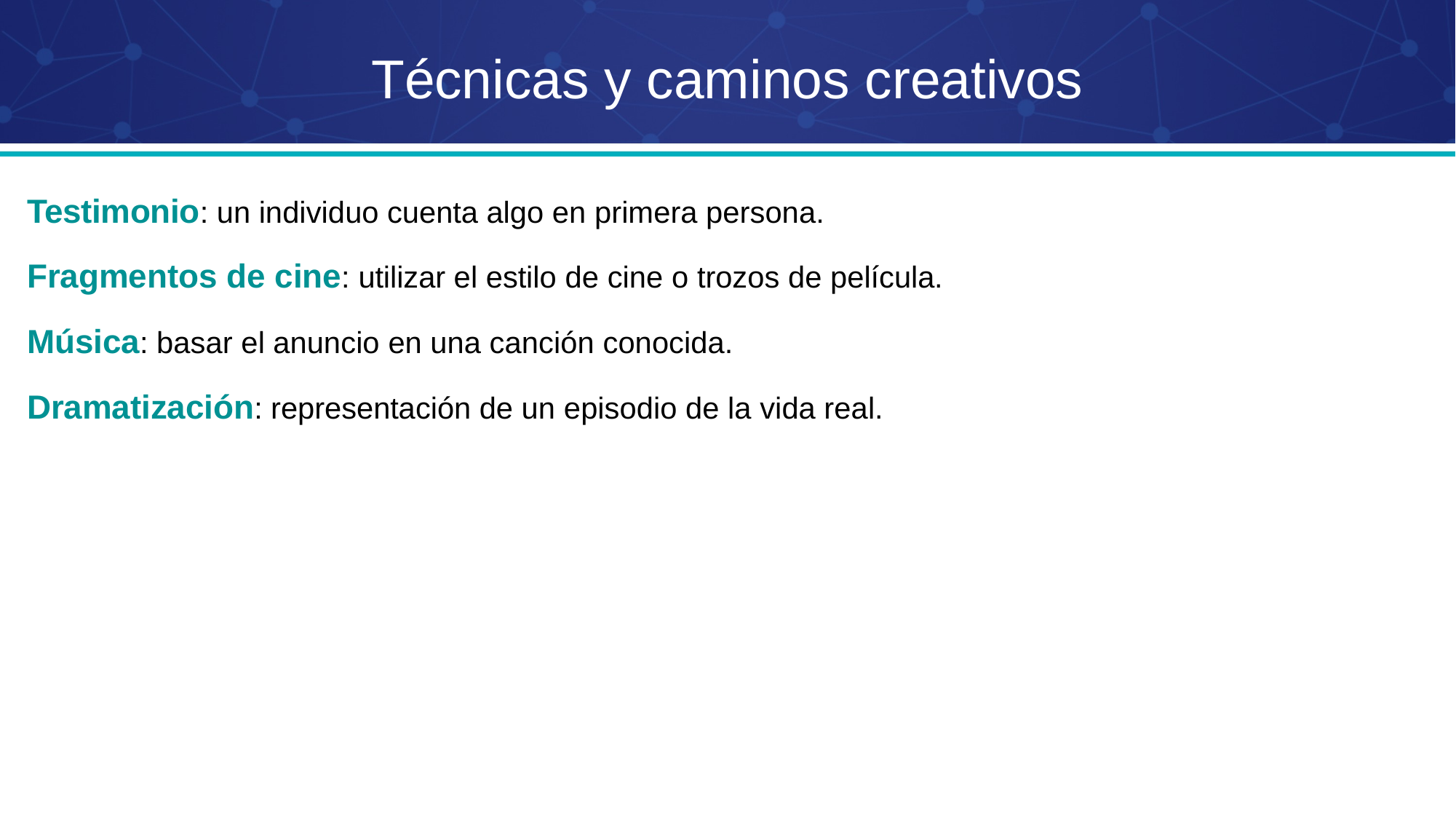

# Técnicas y caminos creativos
Testimonio: un individuo cuenta algo en primera persona.
Fragmentos de cine: utilizar el estilo de cine o trozos de película.
Música: basar el anuncio en una canción conocida.
Dramatización: representación de un episodio de la vida real.